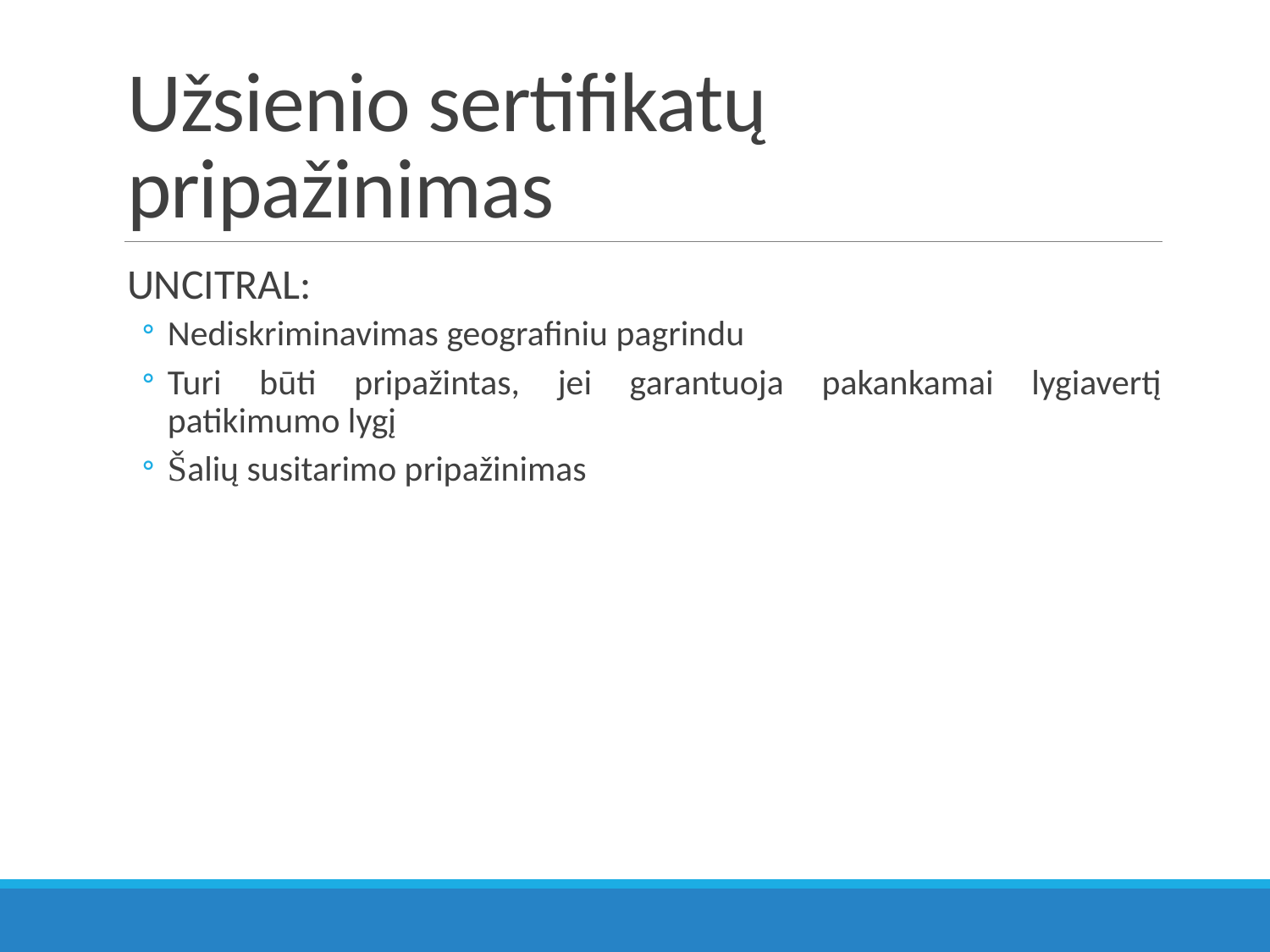

# Užsienio sertifikatų pripažinimas
UNCITRAL:
Nediskriminavimas geografiniu pagrindu
Turi būti pripažintas, jei garantuoja pakankamai lygiavertį patikimumo lygį
Šalių susitarimo pripažinimas